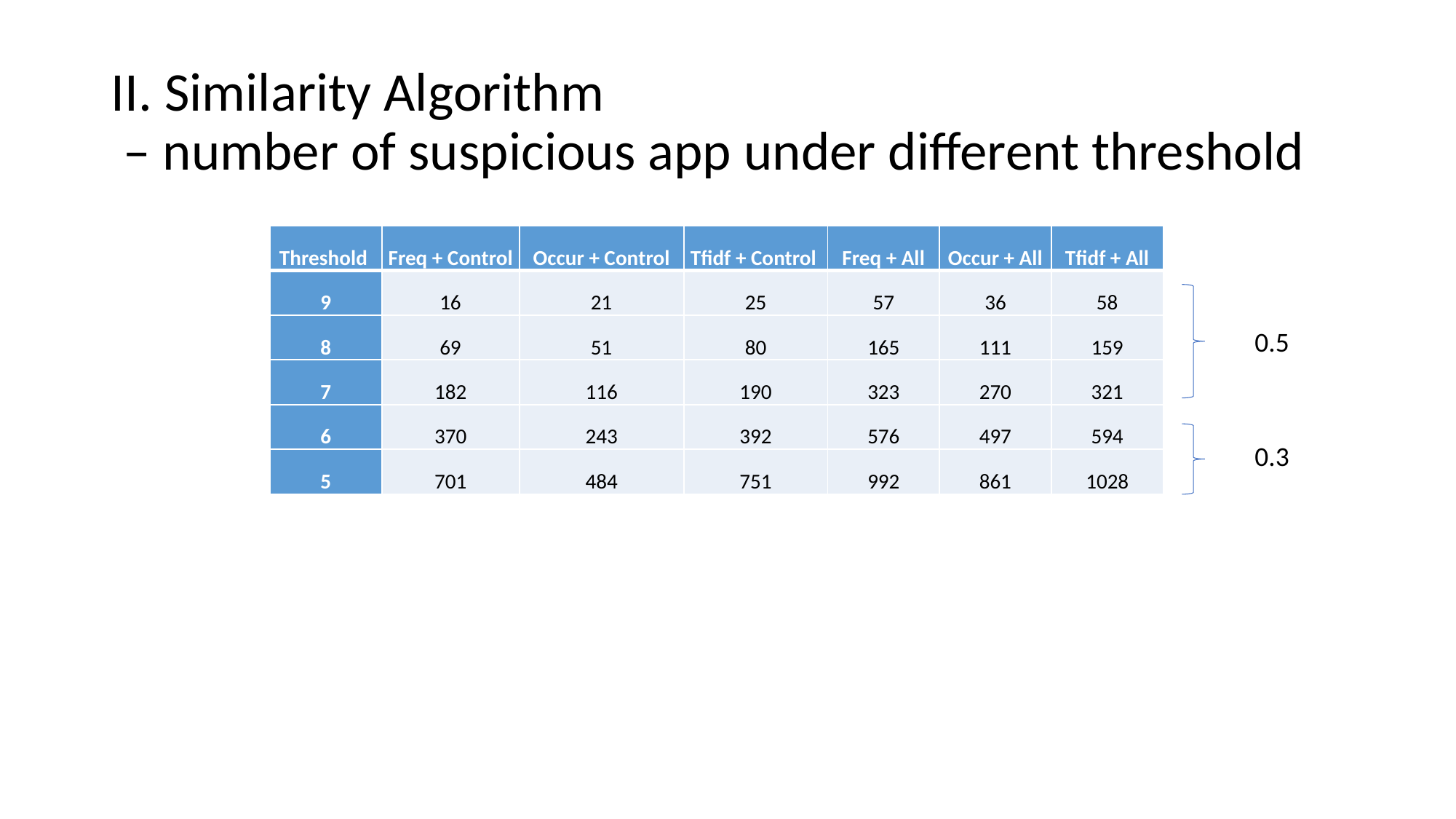

# II. Similarity Algorithm – number of suspicious app under different threshold
| Threshold | Freq + Control | Occur + Control | Tfidf + Control | Freq + All | Occur + All | Tfidf + All |
| --- | --- | --- | --- | --- | --- | --- |
| 9 | 16 | 21 | 25 | 57 | 36 | 58 |
| 8 | 69 | 51 | 80 | 165 | 111 | 159 |
| 7 | 182 | 116 | 190 | 323 | 270 | 321 |
| 6 | 370 | 243 | 392 | 576 | 497 | 594 |
| 5 | 701 | 484 | 751 | 992 | 861 | 1028 |

0.5

0.3